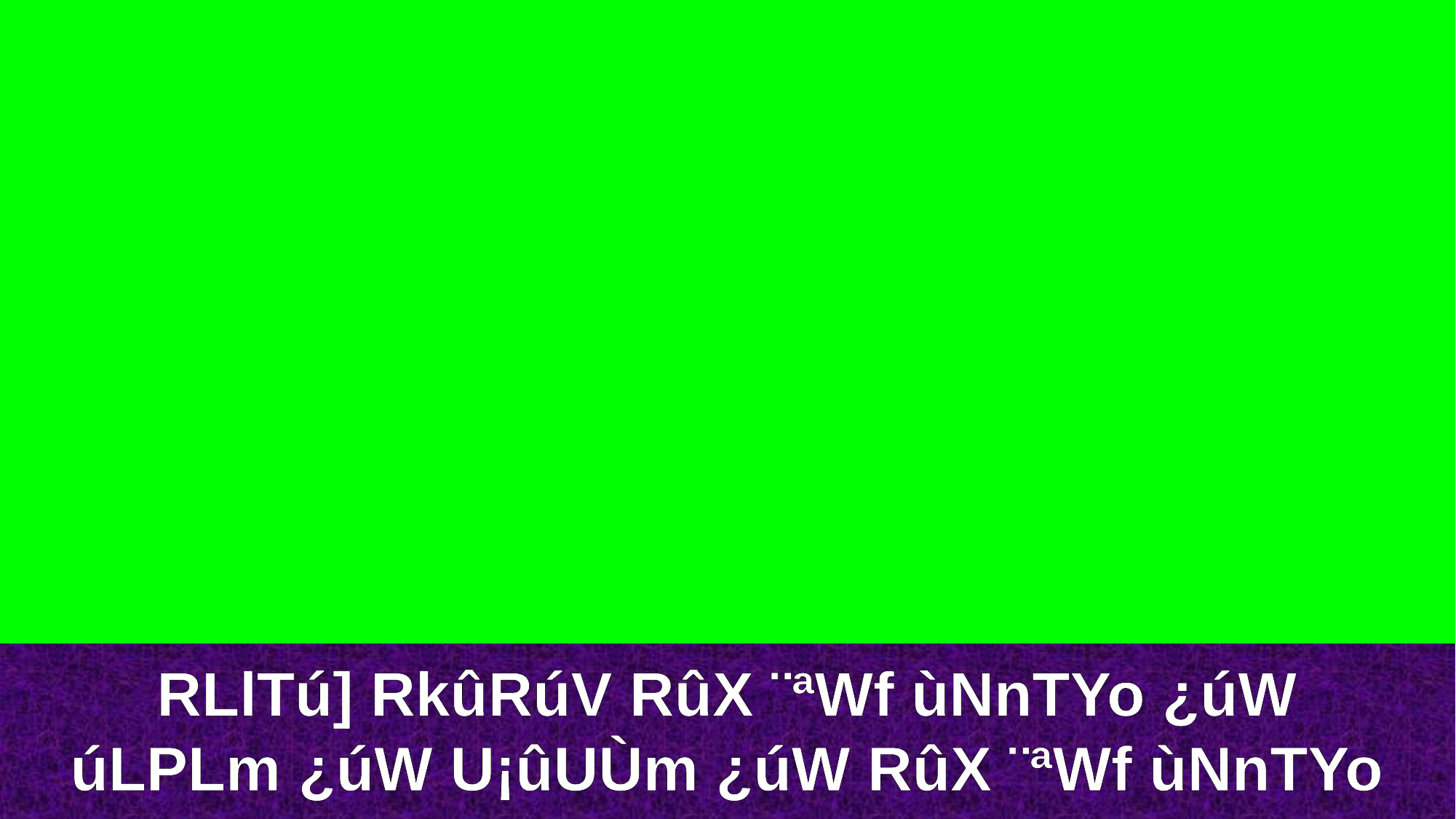

RLlTú] RkûRúV RûX ¨ªWf ùNnTYo ¿úW
úLPLm ¿úW U¡ûUÙm ¿úW RûX ¨ªWf ùNnTYo ¿úW